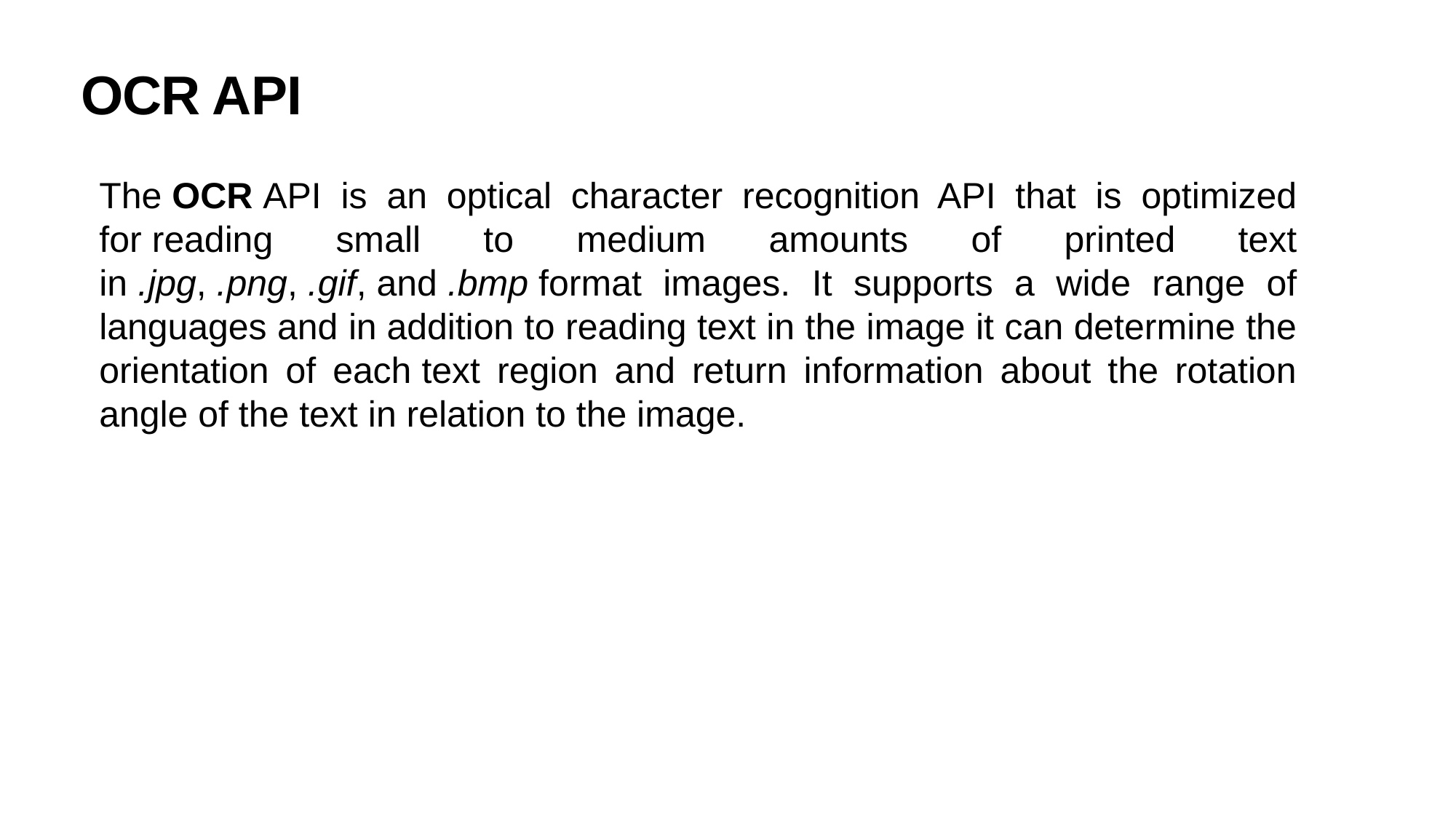

OCR API
The OCR API is an optical character recognition API that is optimized for reading small to medium amounts of printed text in .jpg, .png, .gif, and .bmp format images. It supports a wide range of languages and in addition to reading text in the image it can determine the orientation of each text region and return information about the rotation angle of the text in relation to the image.